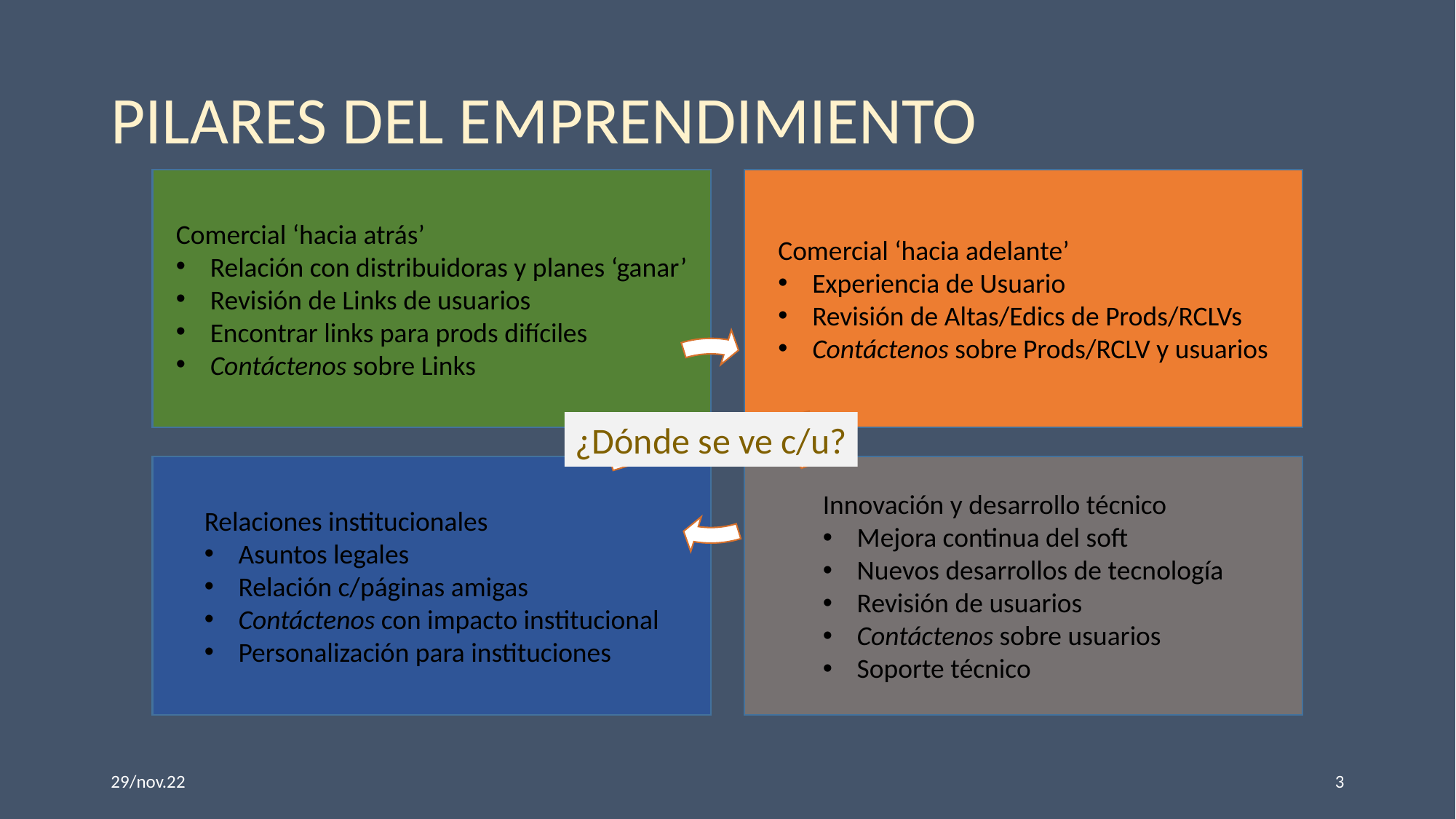

# Pilares del Emprendimiento
Comercial ‘hacia atrás’
Relación con distribuidoras y planes ‘ganar’
Revisión de Links de usuarios
Encontrar links para prods difíciles
Contáctenos sobre Links
Comercial ‘hacia adelante’
Experiencia de Usuario
Revisión de Altas/Edics de Prods/RCLVs
Contáctenos sobre Prods/RCLV y usuarios
Relaciones institucionales
Asuntos legales
Relación c/páginas amigas
Contáctenos con impacto institucional
Personalización para instituciones
Innovación y desarrollo técnico
Mejora continua del soft
Nuevos desarrollos de tecnología
Revisión de usuarios
Contáctenos sobre usuarios
Soporte técnico

¿Dónde se ve c/u?
29/nov.22
3